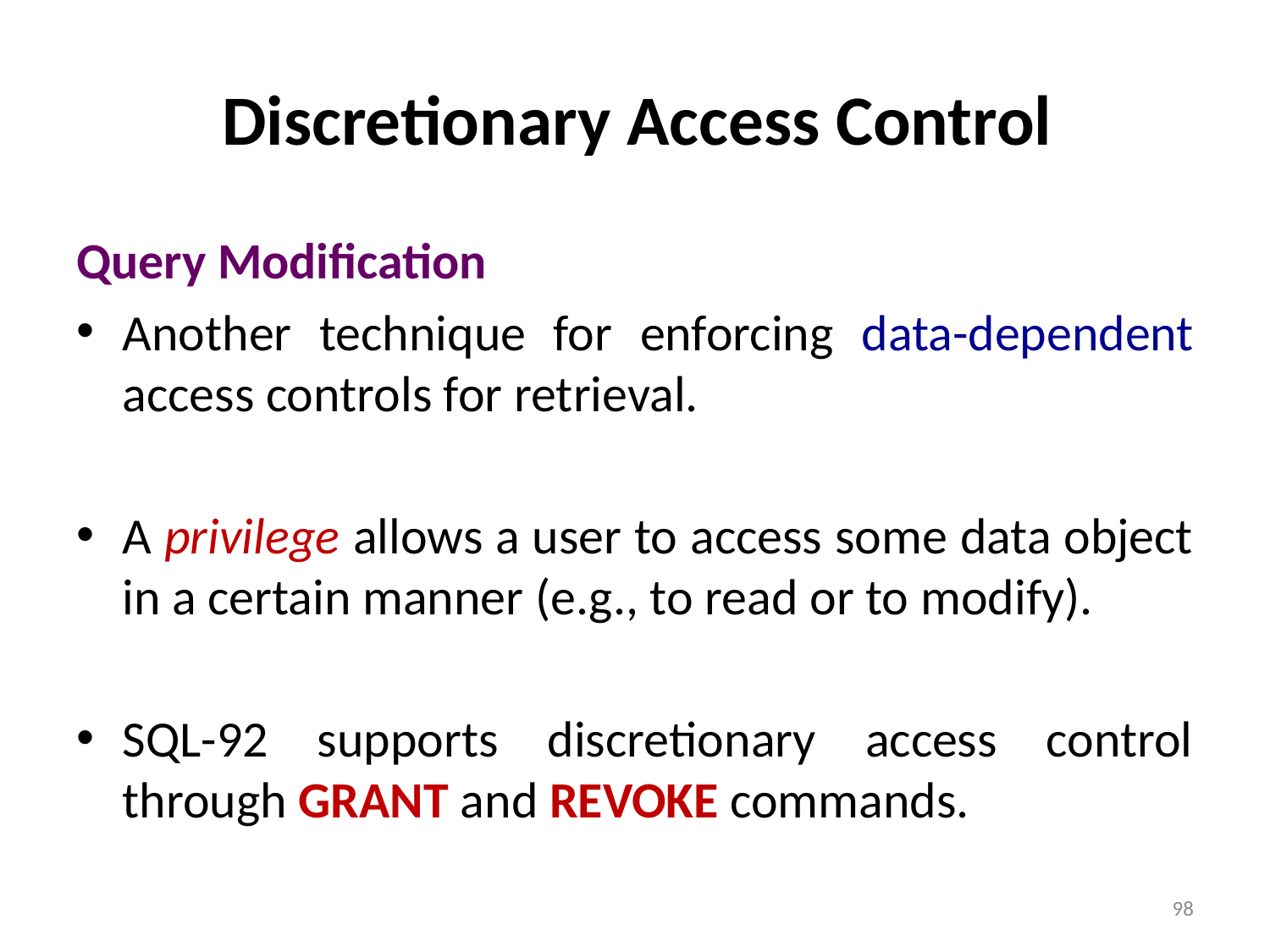

Discretionary Access Control
Query Modification
Another technique for enforcing data-dependent access controls for retrieval.

A privilege allows a user to access some data object in a certain manner (e.g., to read or to modify).

SQL-92 supports discretionary access control through GRANT and REVOKE commands.
98